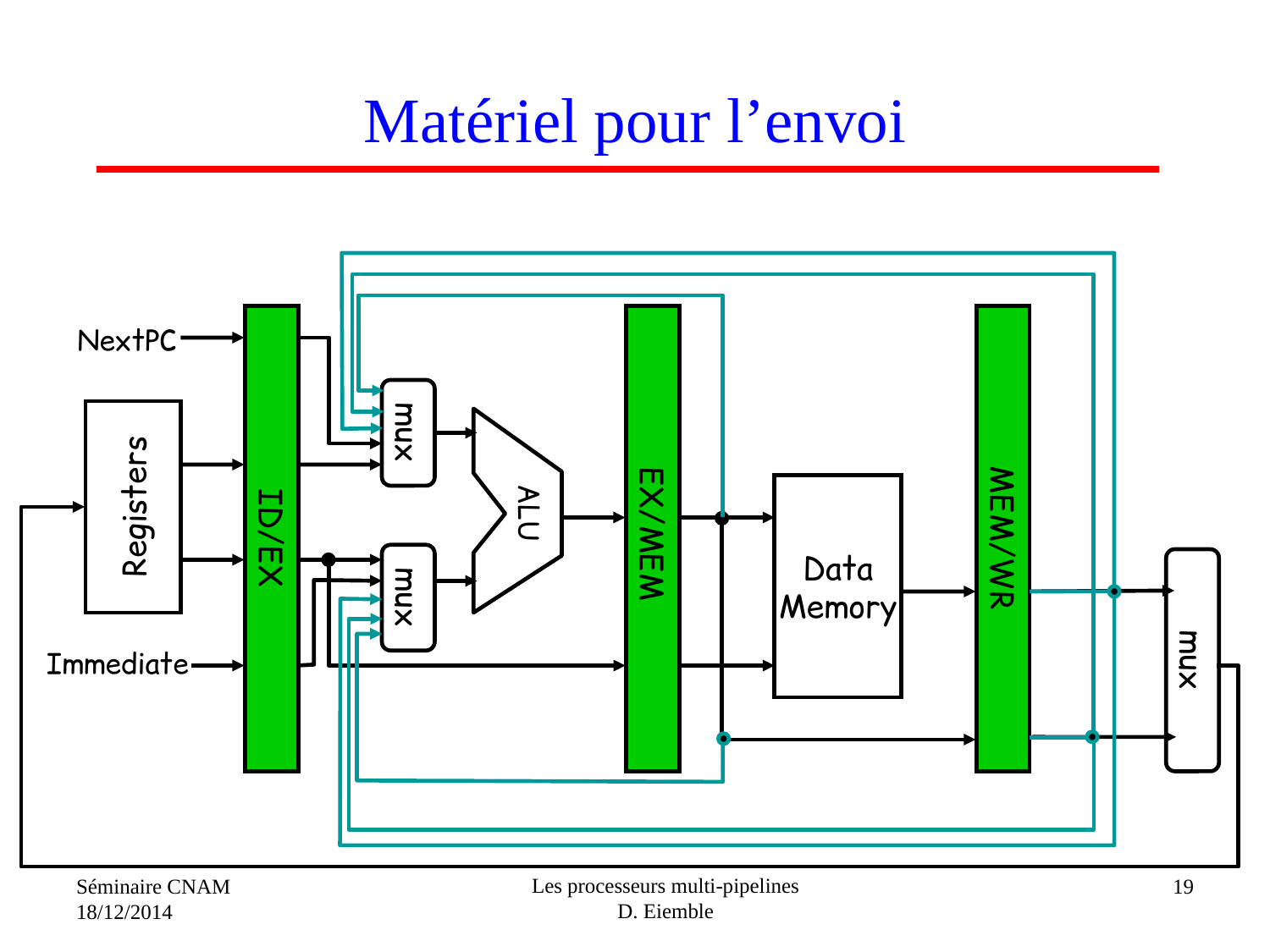

# Matériel pour l’envoi

ID/EX
EX/MEM
MEM/WR
NextPC

mux
Registers

ALU

Data
Memory

mux
mux

Immediate

Les processeurs multi-pipelines
D. Eiemble
Séminaire CNAM
18/12/2014
19